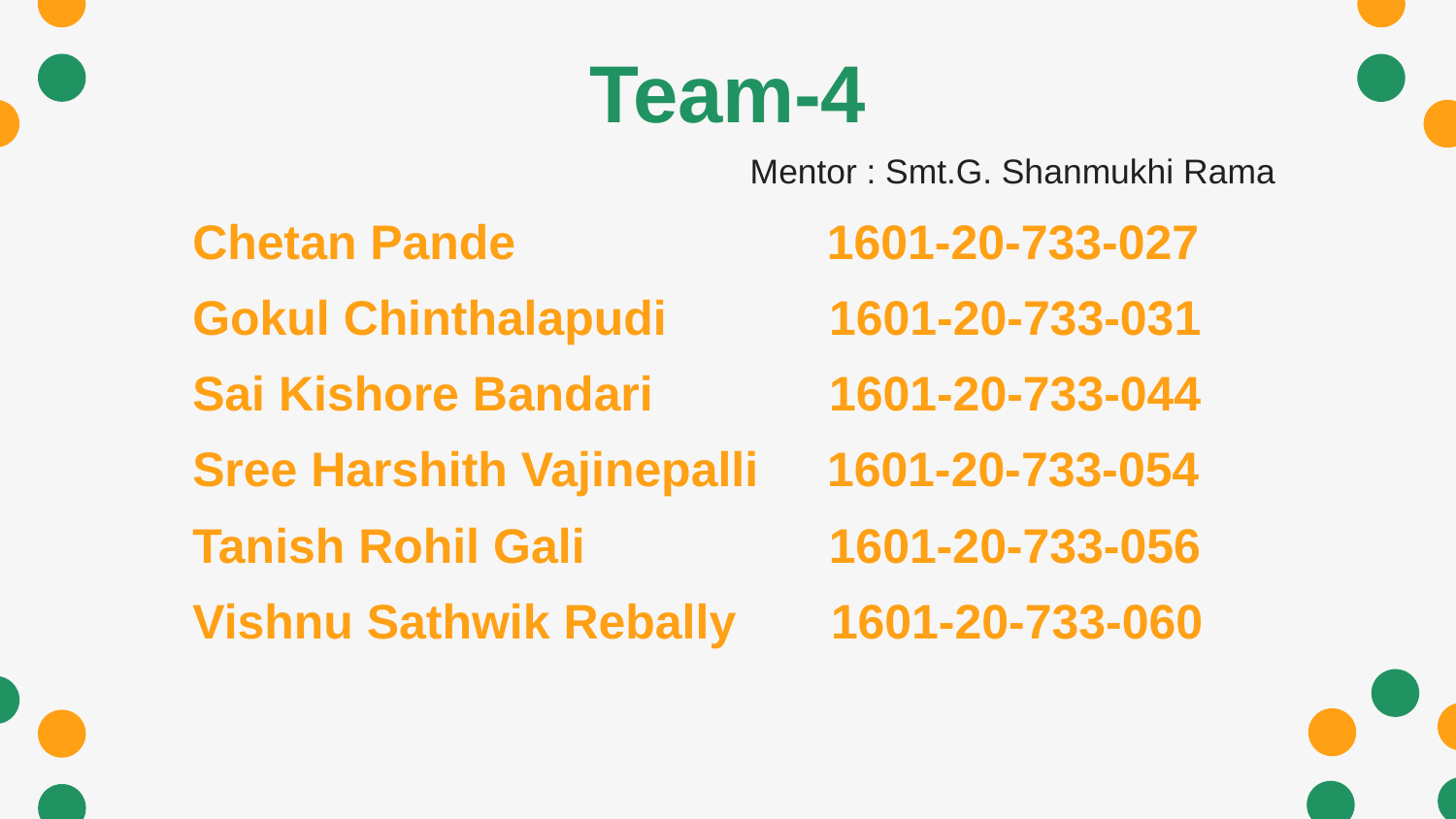

Team-4
                                                    Mentor : Smt.G. Shanmukhi Rama
Chetan Pande                       1601-20-733-027
Gokul Chinthalapudi            1601-20-733-031
Sai Kishore Bandari             1601-20-733-044
Sree Harshith Vajinepalli     1601-20-733-054
Tanish Rohil Gali                  1601-20-733-056
Vishnu Sathwik Rebally       1601-20-733-060